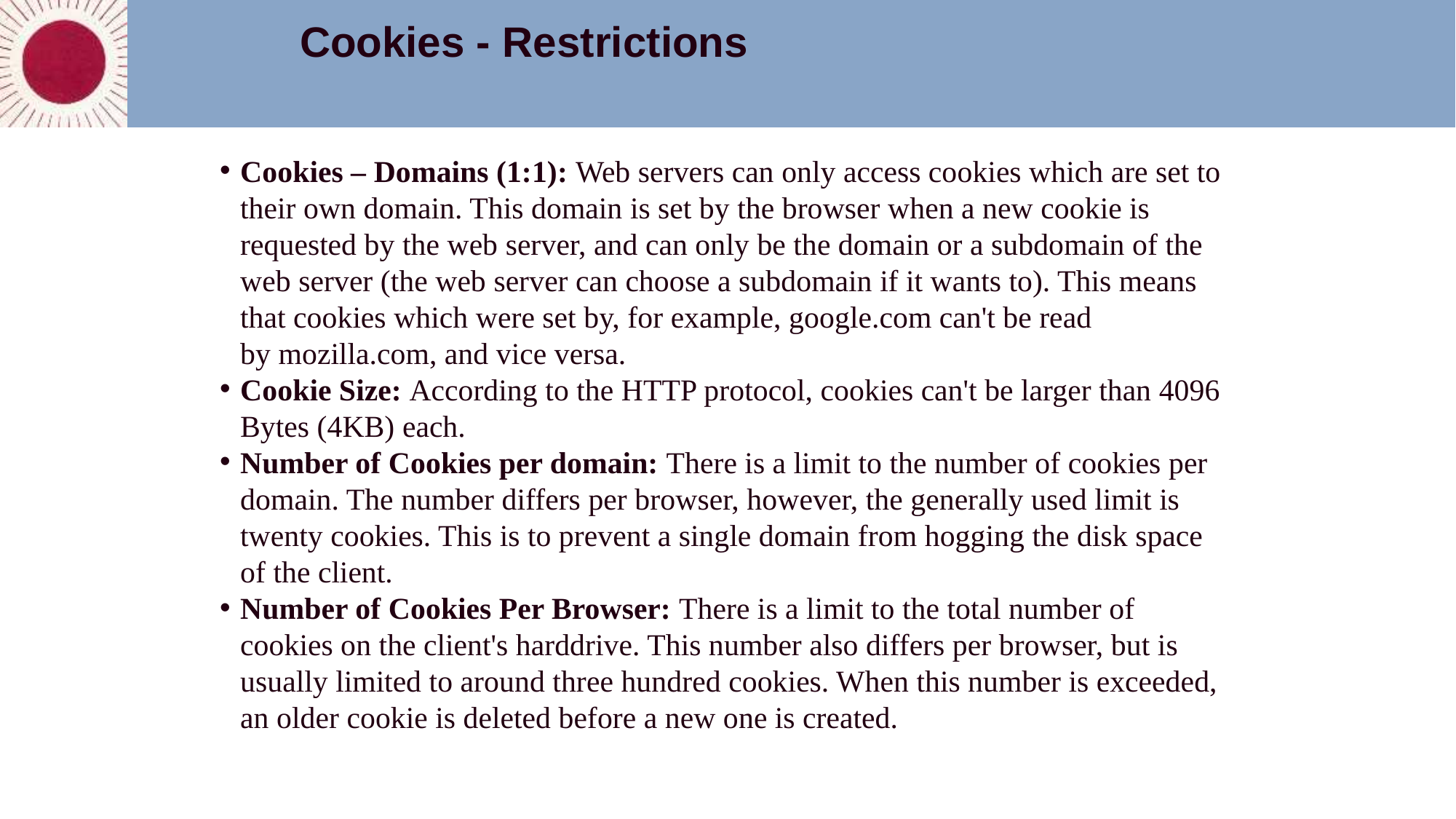

Cookies - Restrictions
Cookies – Domains (1:1): Web servers can only access cookies which are set to their own domain. This domain is set by the browser when a new cookie is requested by the web server, and can only be the domain or a subdomain of the web server (the web server can choose a subdomain if it wants to). This means that cookies which were set by, for example, google.com can't be read by mozilla.com, and vice versa.
Cookie Size: According to the HTTP protocol, cookies can't be larger than 4096 Bytes (4KB) each.
Number of Cookies per domain: There is a limit to the number of cookies per domain. The number differs per browser, however, the generally used limit is twenty cookies. This is to prevent a single domain from hogging the disk space of the client.
Number of Cookies Per Browser: There is a limit to the total number of cookies on the client's harddrive. This number also differs per browser, but is usually limited to around three hundred cookies. When this number is exceeded, an older cookie is deleted before a new one is created.